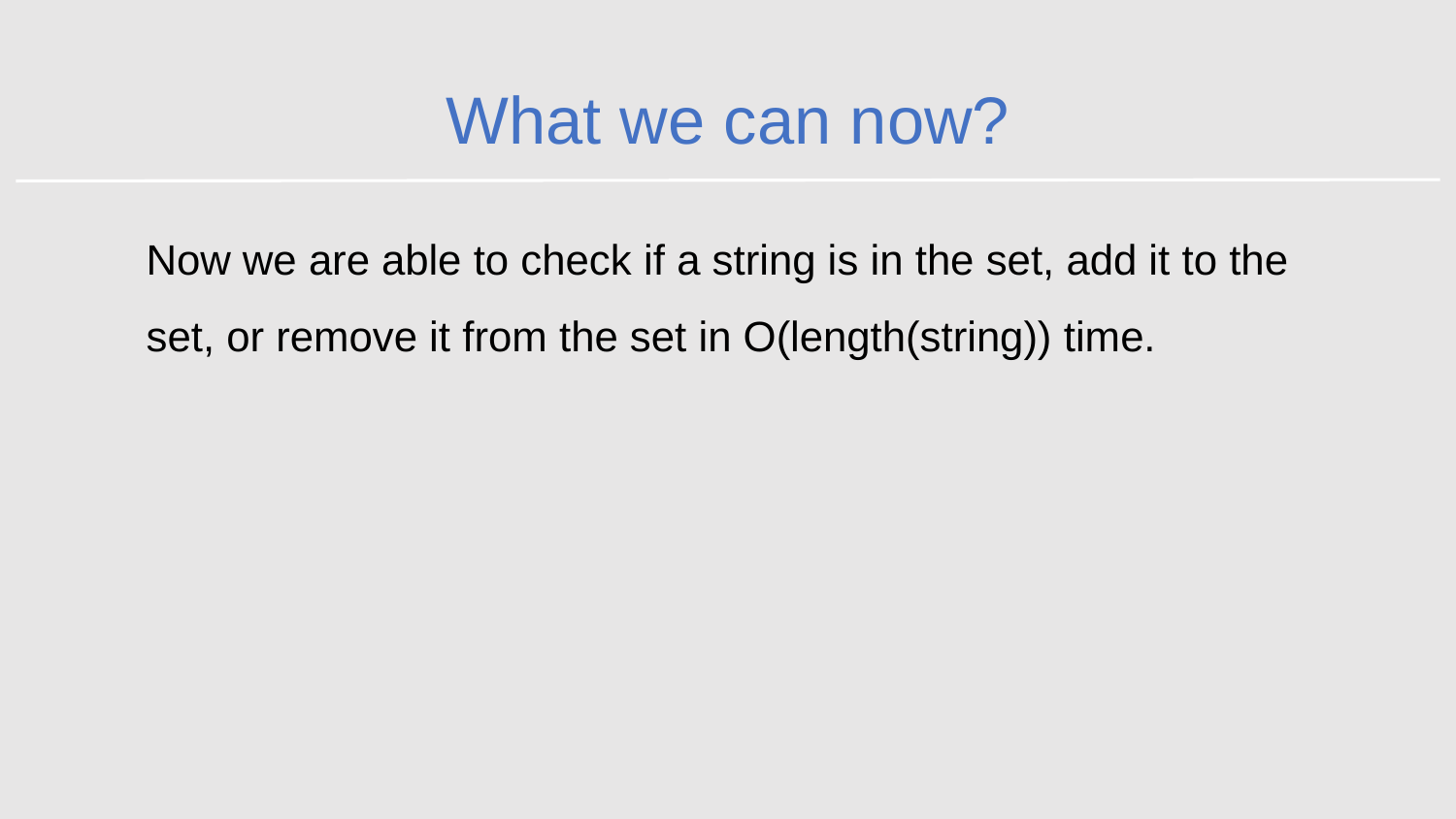

# What we can now?
Now we are able to check if a string is in the set, add it to the set, or remove it from the set in O(length(string)) time.